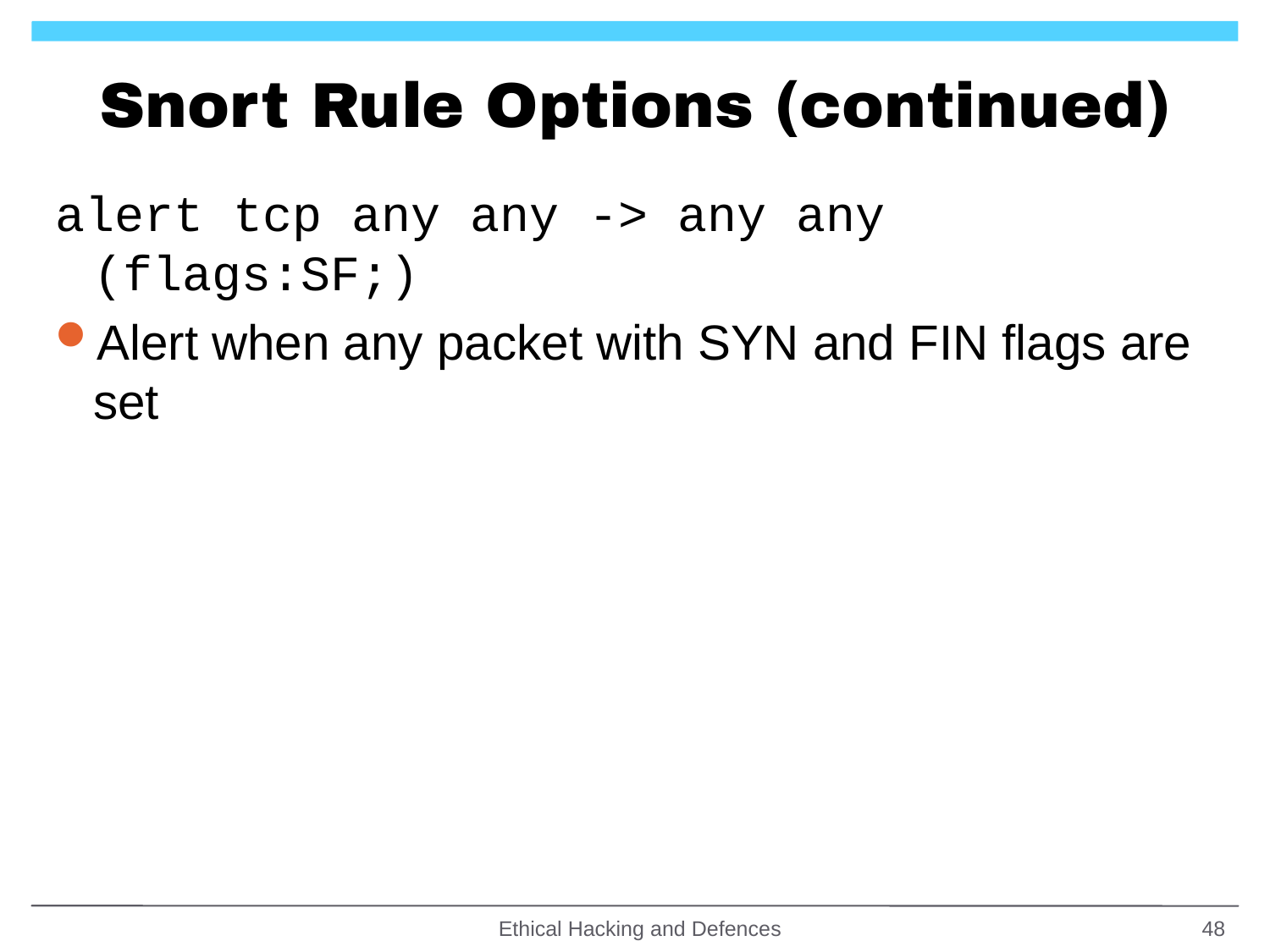

# Snort Rule Options (continued)
alert tcp any any -> any any (flags:SF;)
Alert when any packet with SYN and FIN flags are set

Ethical Hacking and Defences
48